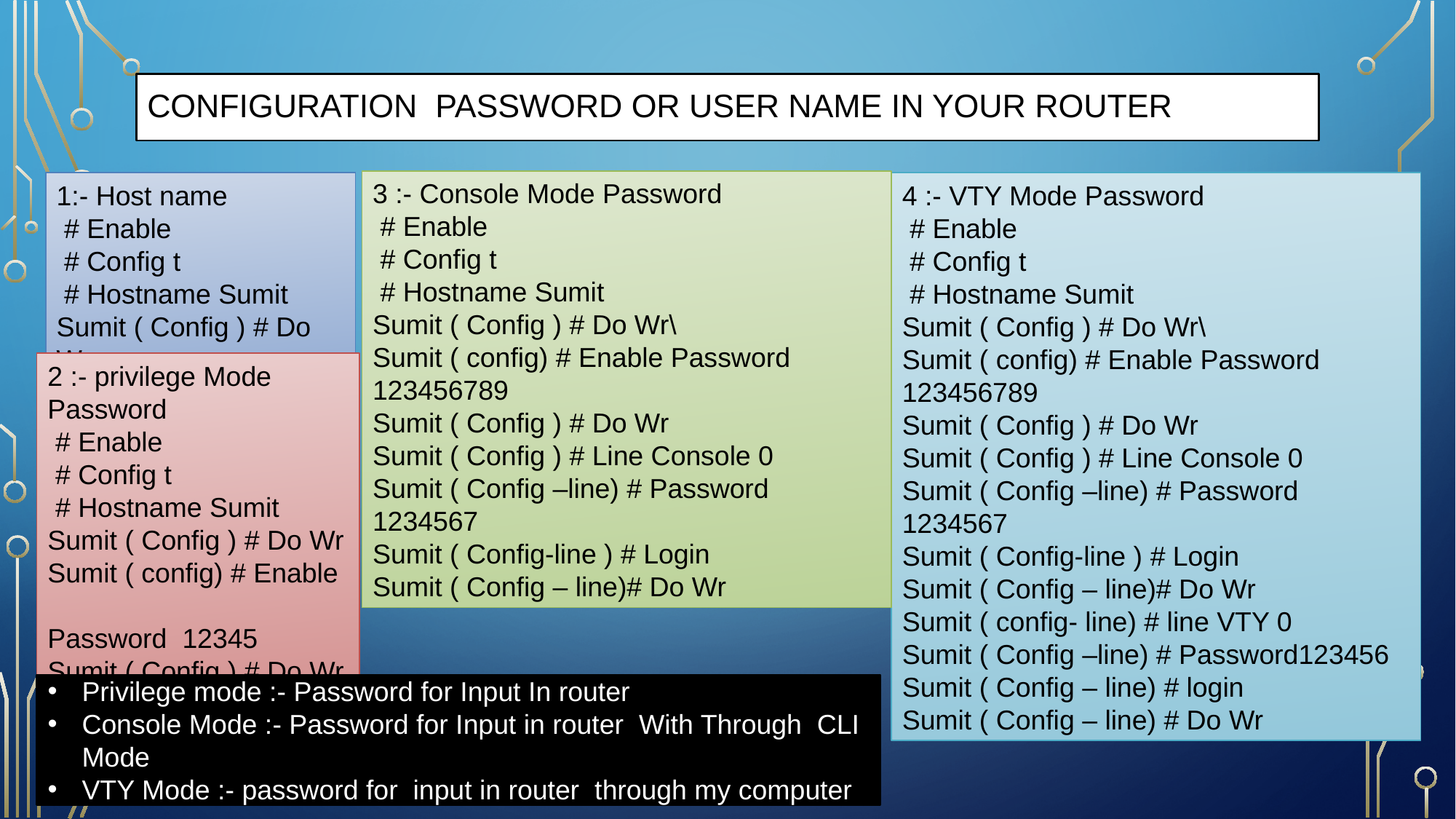

# Configuration  password or user name in your router
3 :- Console Mode Password
 # Enable
 # Config t
 # Hostname Sumit
Sumit ( Config ) # Do Wr\
Sumit ( config) # Enable Password  123456789
Sumit ( Config ) # Do Wr
Sumit ( Config ) # Line Console 0
Sumit ( Config –line) # Password 1234567
Sumit ( Config-line ) # Login
Sumit ( Config – line)# Do Wr
1:- Host name
 # Enable
 # Config t
 # Hostname Sumit
Sumit ( Config ) # Do Wr
4 :- VTY Mode Password
 # Enable
 # Config t
 # Hostname Sumit
Sumit ( Config ) # Do Wr\
Sumit ( config) # Enable Password  123456789
Sumit ( Config ) # Do Wr
Sumit ( Config ) # Line Console 0
Sumit ( Config –line) # Password 1234567
Sumit ( Config-line ) # Login
Sumit ( Config – line)# Do Wr
Sumit ( config- line) # line VTY 0
Sumit ( Config –line) # Password123456
Sumit ( Config – line) # login
Sumit ( Config – line) # Do Wr
2 :- privilege Mode Password
 # Enable
 # Config t
 # Hostname Sumit
Sumit ( Config ) # Do Wr
Sumit ( config) # Enable 		      Password  12345
Sumit ( Config ) # Do Wr
Privilege mode :- Password for Input In router
Console Mode :- Password for Input in router  With Through  CLI Mode
VTY Mode :- password for  input in router  through my computer